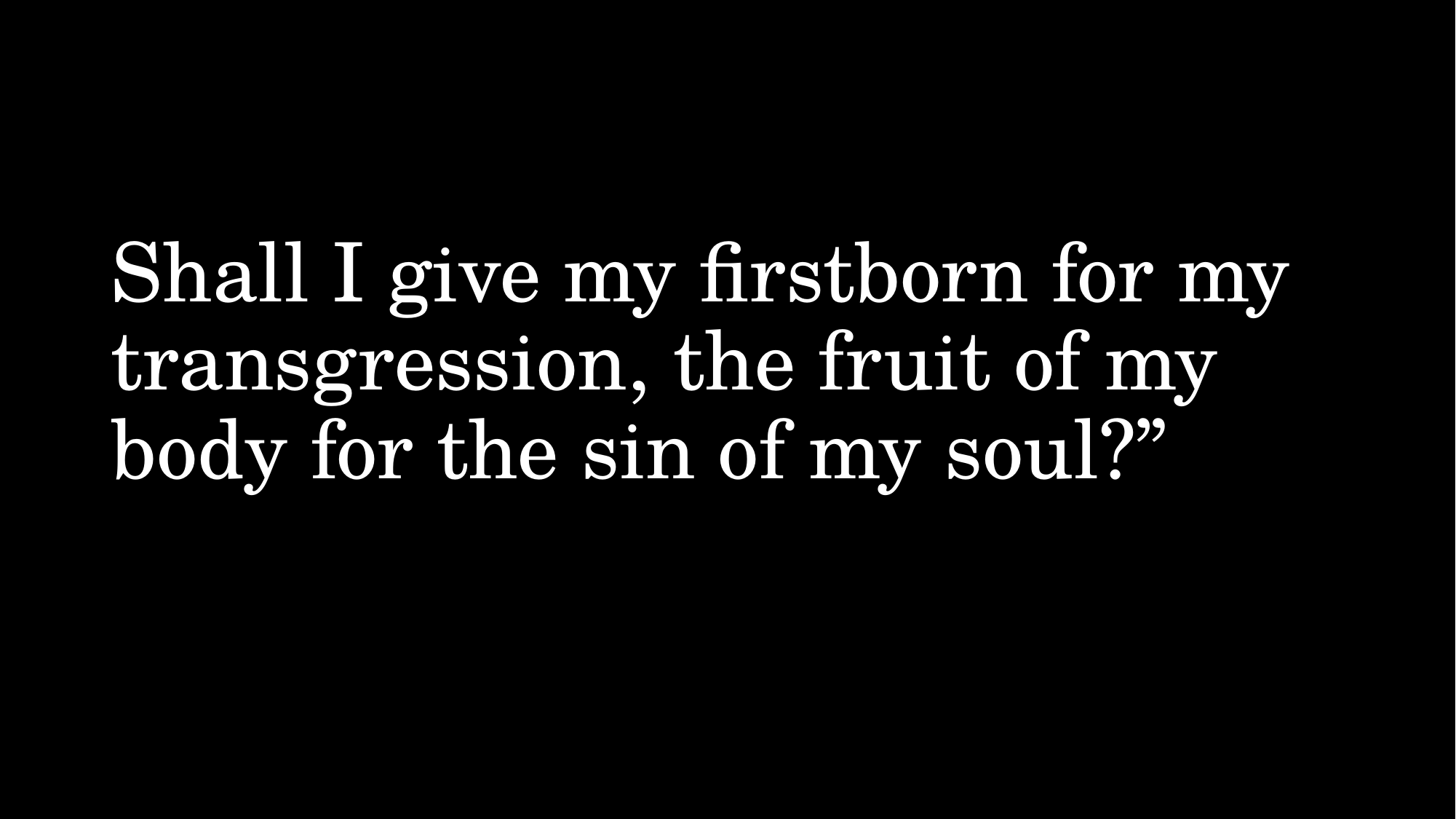

# Shall I give my firstborn for my transgression, the fruit of my body for the sin of my soul?”